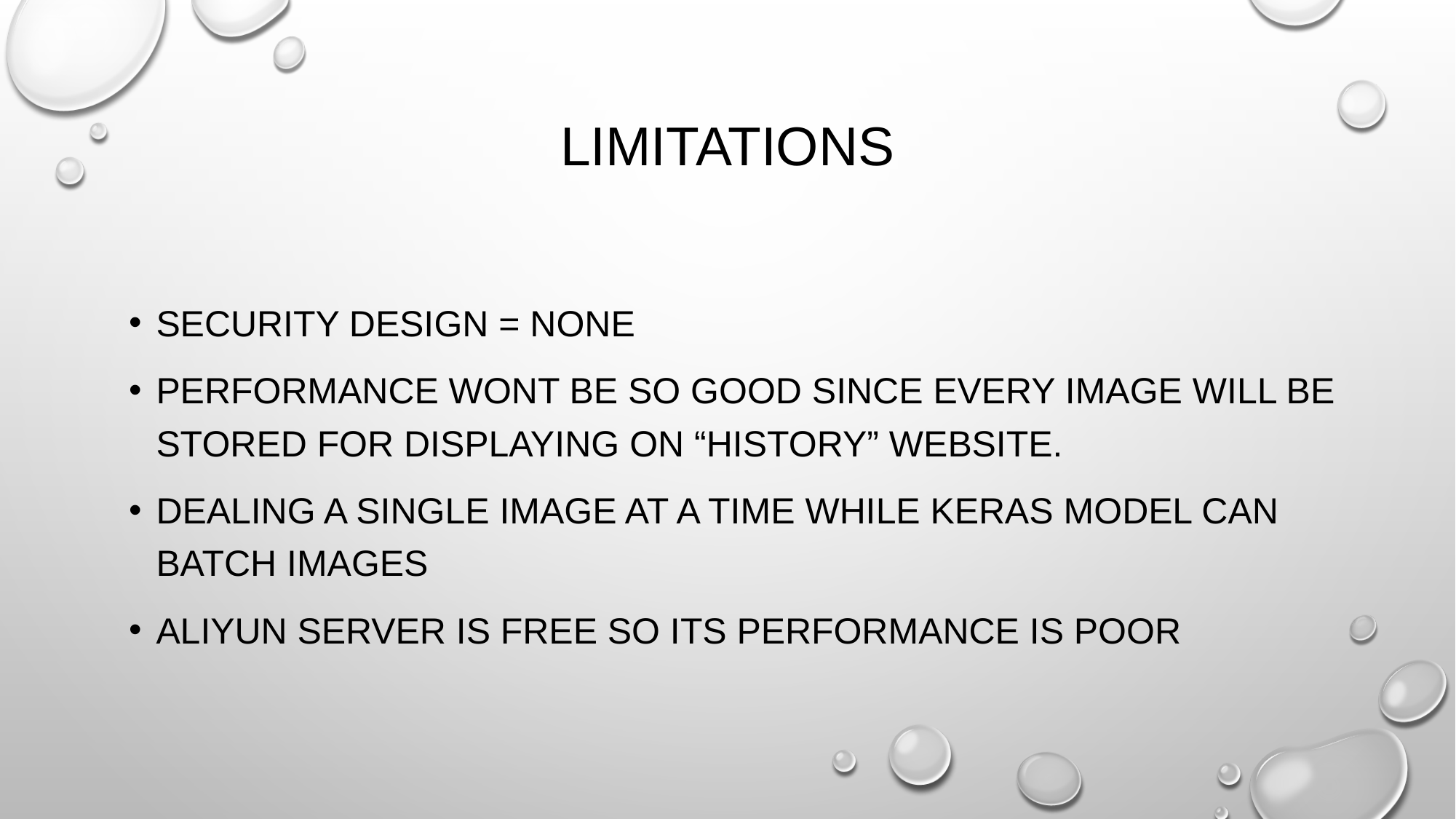

Limitations
Security design = none
Performance wont be so good since every image will be stored for displaying on “history” website.
Dealing a single image at a time while keras model can batch images
ALIYUN SERVER IS FREE SO ITS PERFORMANCE IS POOR